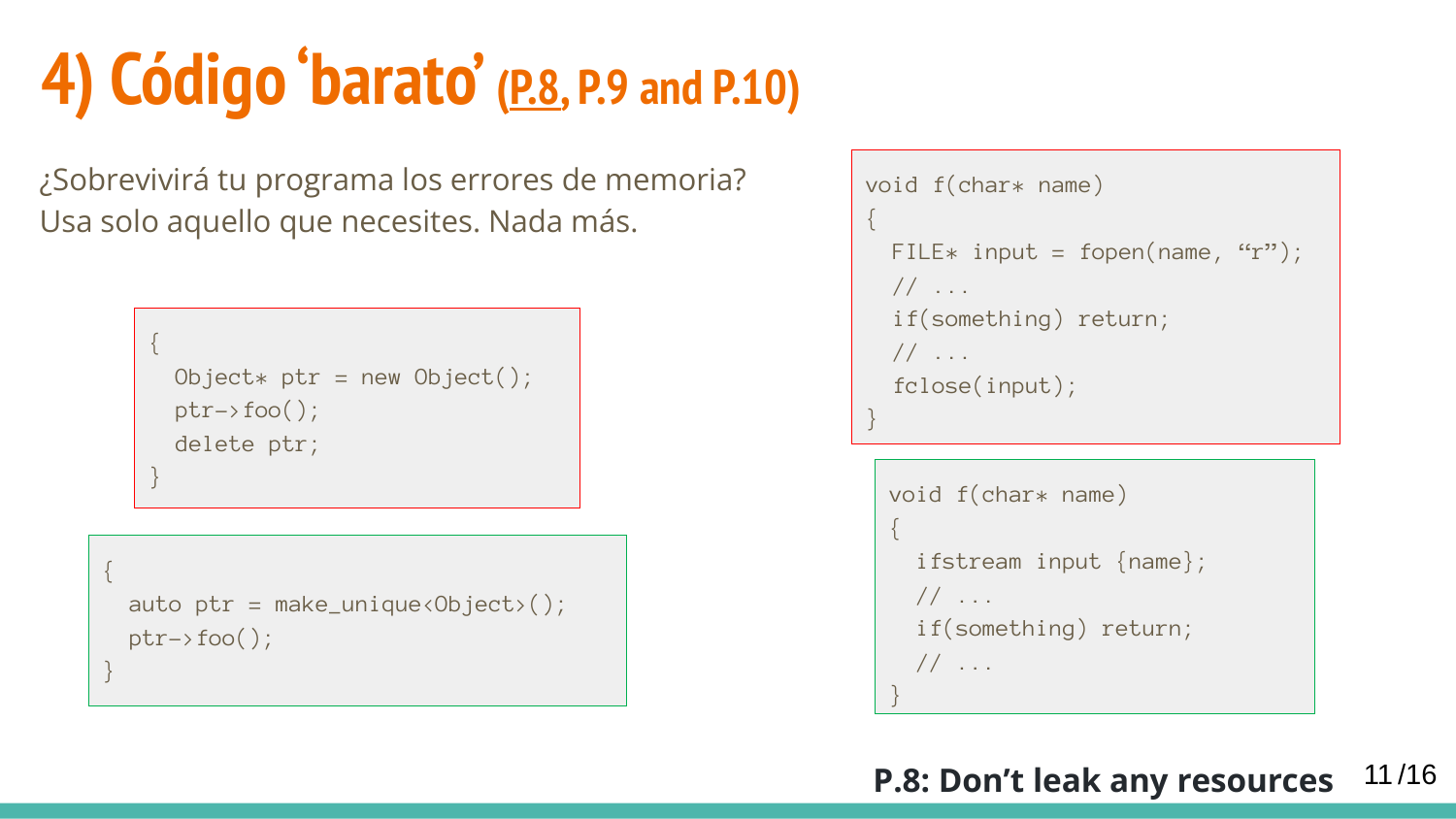

# 4) Código ‘barato’ (P.8, P.9 and P.10)
¿Sobrevivirá tu programa los errores de memoria?
Usa solo aquello que necesites. Nada más.

void f(char* name)
{
  FILE* input = fopen(name, “r”);
  // ...
  if(something) return;
  // ...
  fclose(input);
}
{
  Object* ptr = new Object();
  ptr->foo();
  delete ptr;
}
void f(char* name)
{
  ifstream input {name};
  // ...
  if(something) return;
  // ...
}
{
  auto ptr = make_unique<Object>();
  ptr->foo();
}
P.8: Don’t leak any resources

11
/16